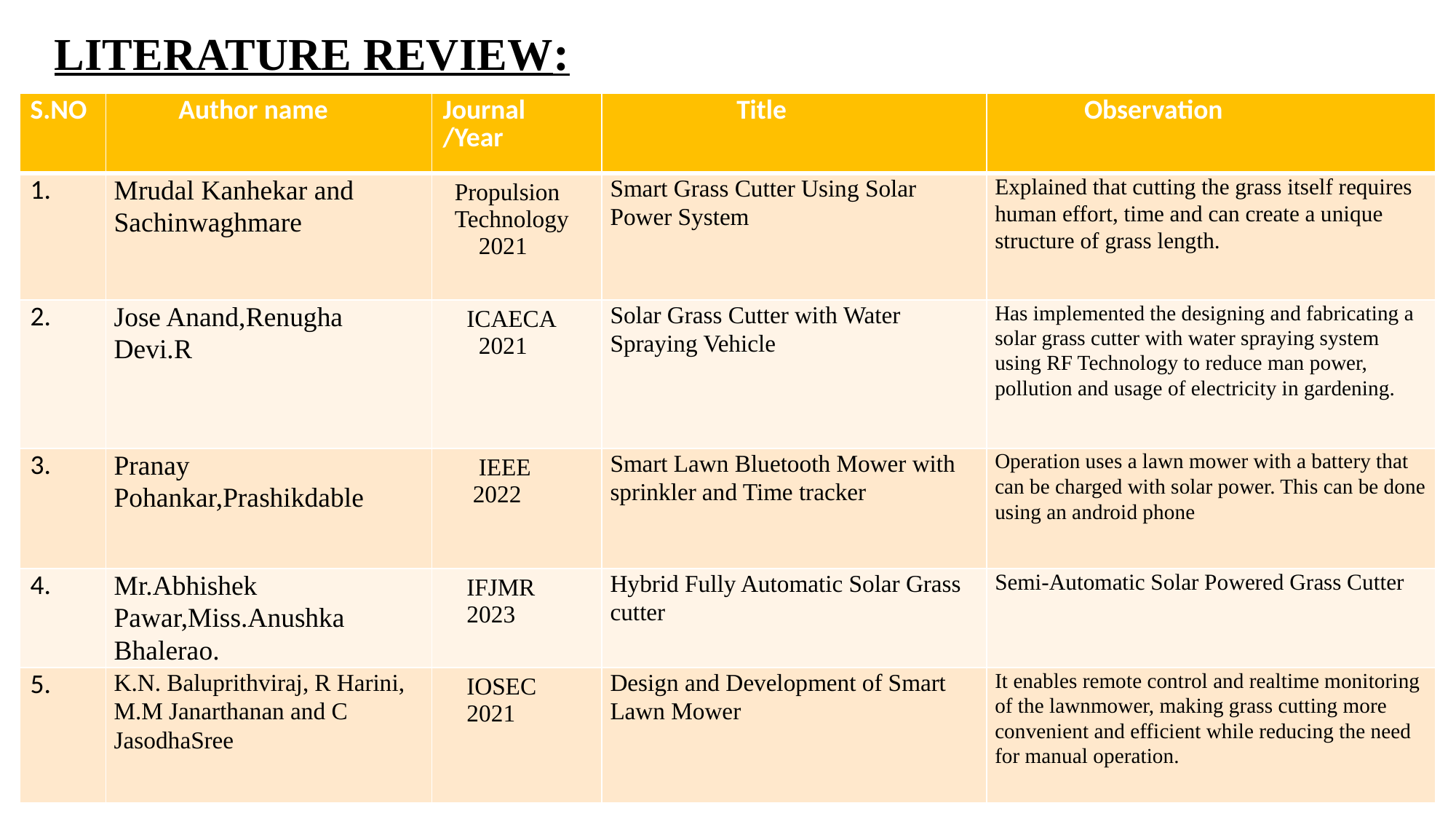

# LITERATURE REVIEW:
| S.NO | Author name | Journal /Year | Title | Observation |
| --- | --- | --- | --- | --- |
| 1. | Mrudal Kanhekar and Sachinwaghmare | Propulsion Technology 2021 | Smart Grass Cutter Using Solar Power System | Explained that cutting the grass itself requires human effort, time and can create a unique structure of grass length. |
| 2. | Jose Anand,Renugha Devi.R | ICAECA 2021 | Solar Grass Cutter with Water Spraying Vehicle | Has implemented the designing and fabricating a solar grass cutter with water spraying system using RF Technology to reduce man power, pollution and usage of electricity in gardening. |
| 3. | Pranay Pohankar,Prashikdable | IEEE 2022 | Smart Lawn Bluetooth Mower with sprinkler and Time tracker | Operation uses a lawn mower with a battery that can be charged with solar power. This can be done using an android phone |
| 4. | Mr.Abhishek Pawar,Miss.Anushka Bhalerao. | IFJMR 2023 | Hybrid Fully Automatic Solar Grass cutter | Semi-Automatic Solar Powered Grass Cutter |
| 5. | K.N. Baluprithviraj, R Harini, M.M Janarthanan and C JasodhaSree | IOSEC 2021 | Design and Development of Smart Lawn Mower | It enables remote control and realtime monitoring of the lawnmower, making grass cutting more convenient and efficient while reducing the need for manual operation. |